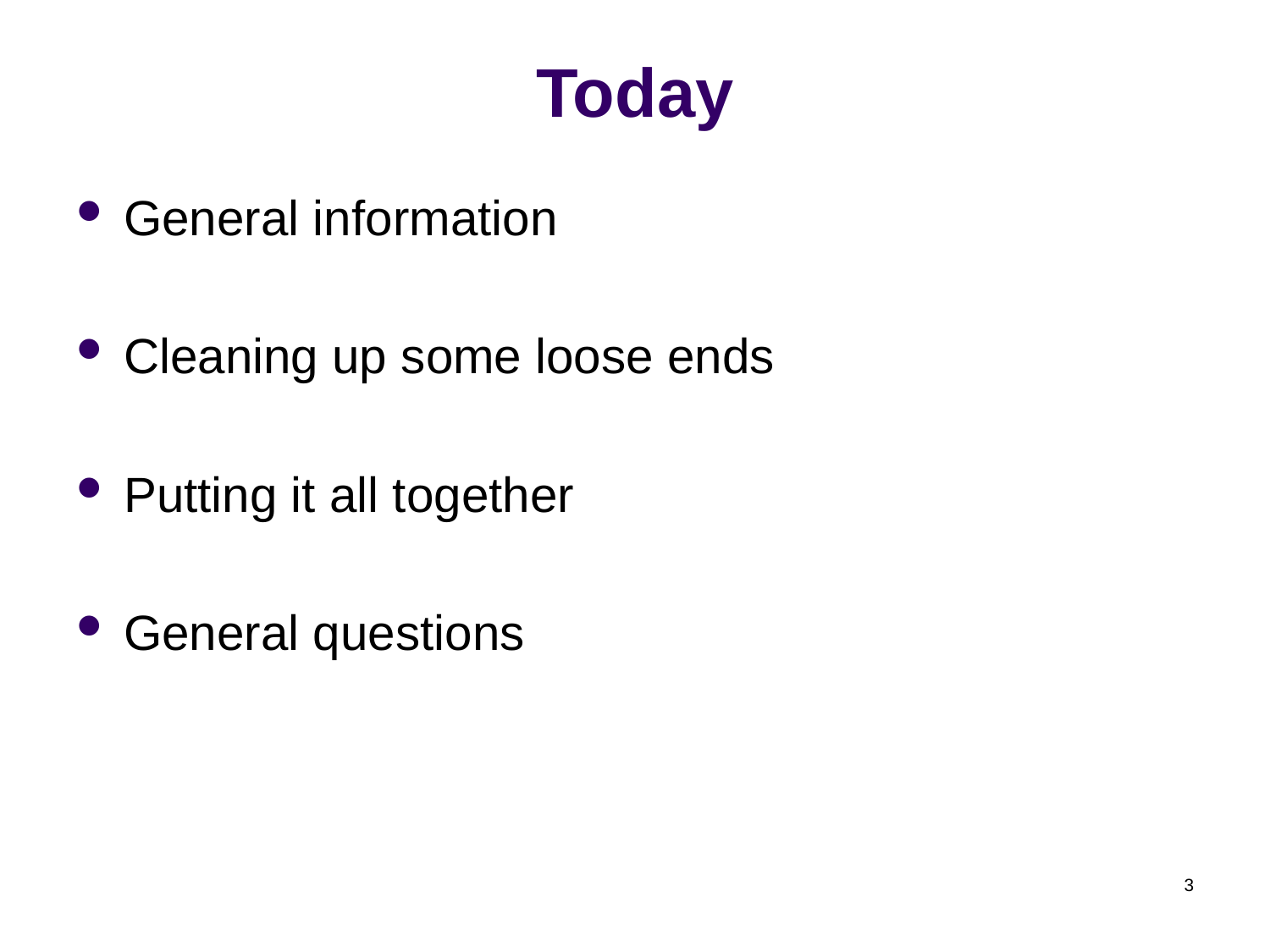

# Today
General information

Cleaning up some loose ends

Putting it all together

General questions
3